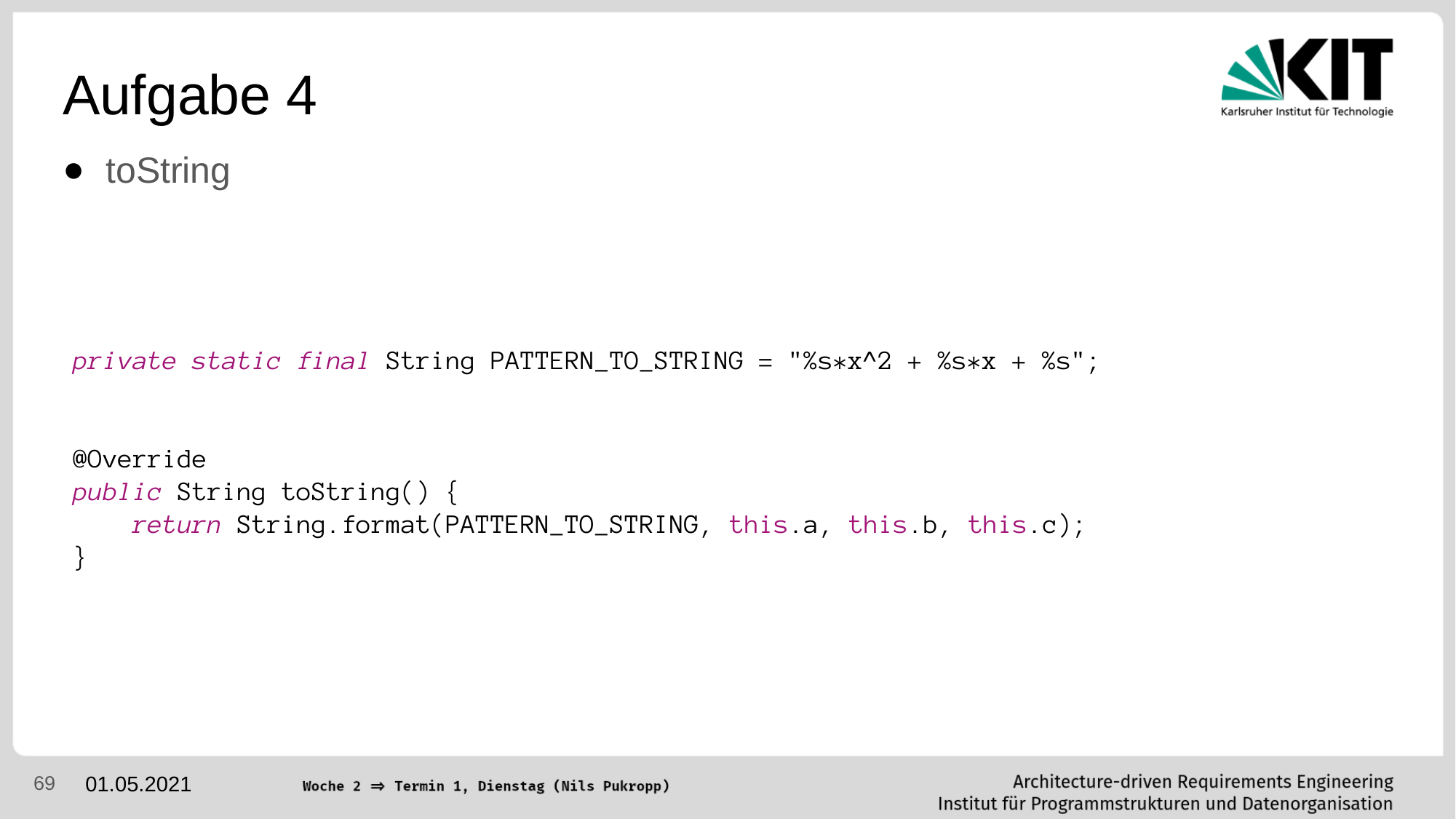

# Aufgabe 4
toString
private static final String PATTERN_TO_STRING = "%s*x^2 + %s*x + %s";

@Override
public String toString() {
    return String.format(PATTERN_TO_STRING, this.a, this.b, this.c);
}
69
01.05.2021